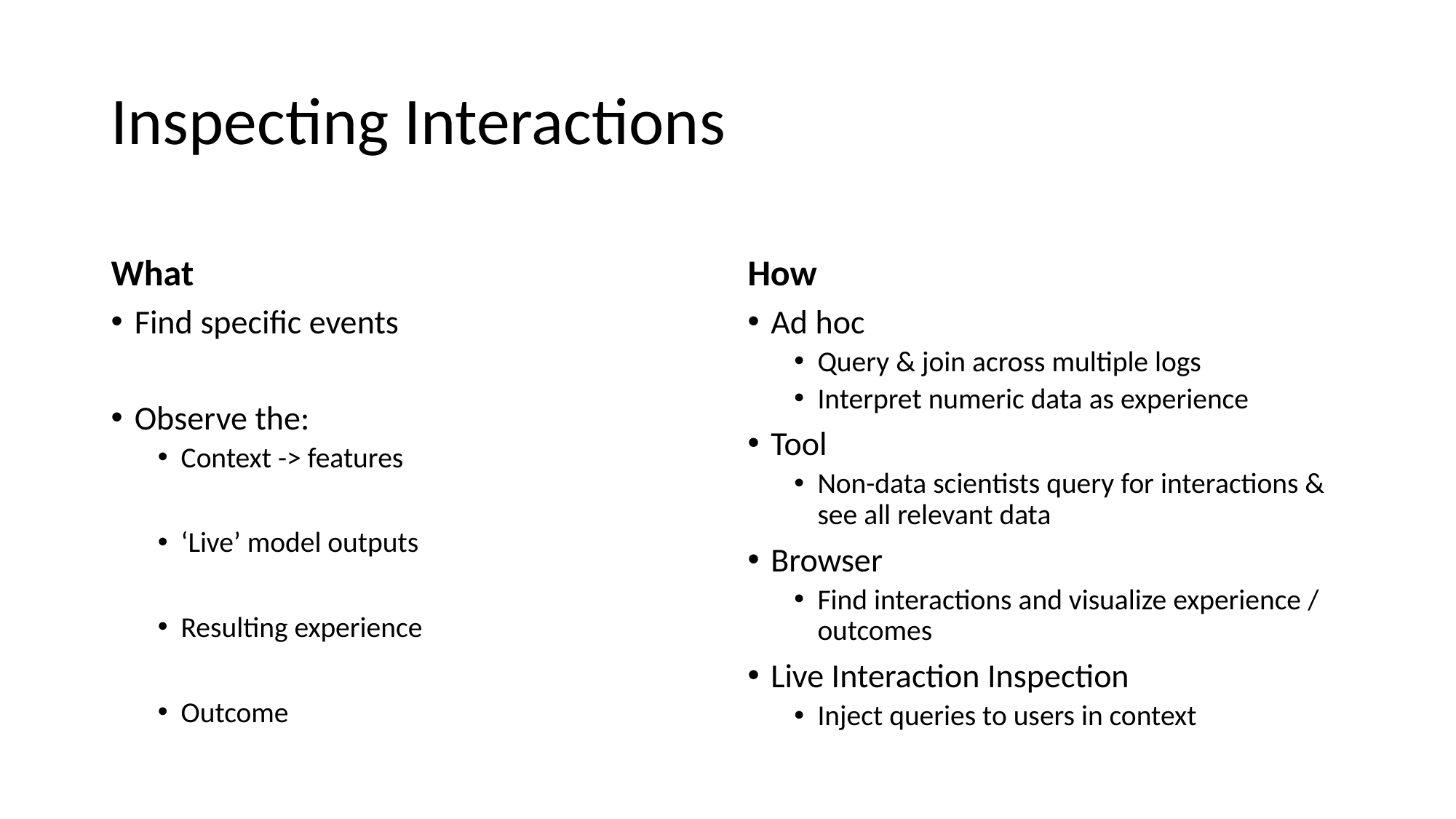

# Inspecting Interactions
What
How
Find specific events

Observe the:
Context -> features

‘Live’ model outputs

Resulting experience

Outcome
Ad hoc
Query & join across multiple logs
Interpret numeric data as experience
Tool
Non-data scientists query for interactions & see all relevant data
Browser
Find interactions and visualize experience / outcomes
Live Interaction Inspection
Inject queries to users in context